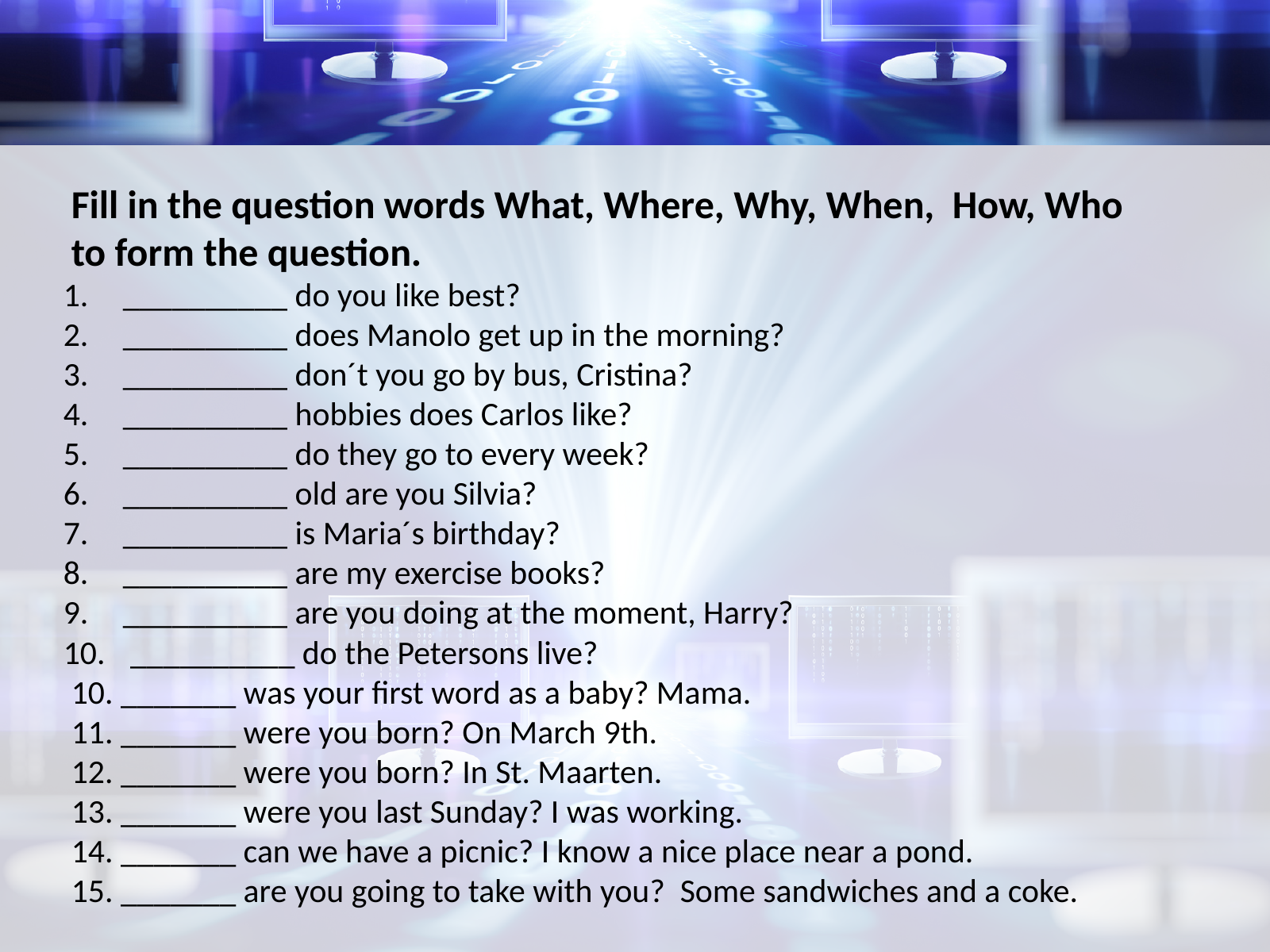

Fill in the question words What, Where, Why, When,  How, Who
to form the question.
__________ do you like best?
__________ does Manolo get up in the morning?
__________ don´t you go by bus, Cristina?
__________ hobbies does Carlos like?
__________ do they go to every week?
__________ old are you Silvia?
__________ is Maria´s birthday?
__________ are my exercise books?
__________ are you doing at the moment, Harry?
 __________ do the Petersons live?
10. _______ was your first word as a baby? Mama.
11. _______ were you born? On March 9th.
12. _______ were you born? In St. Maarten.
13. _______ were you last Sunday? I was working.
14. _______ can we have a picnic? I know a nice place near a pond.
15. _______ are you going to take with you?  Some sandwiches and a coke.